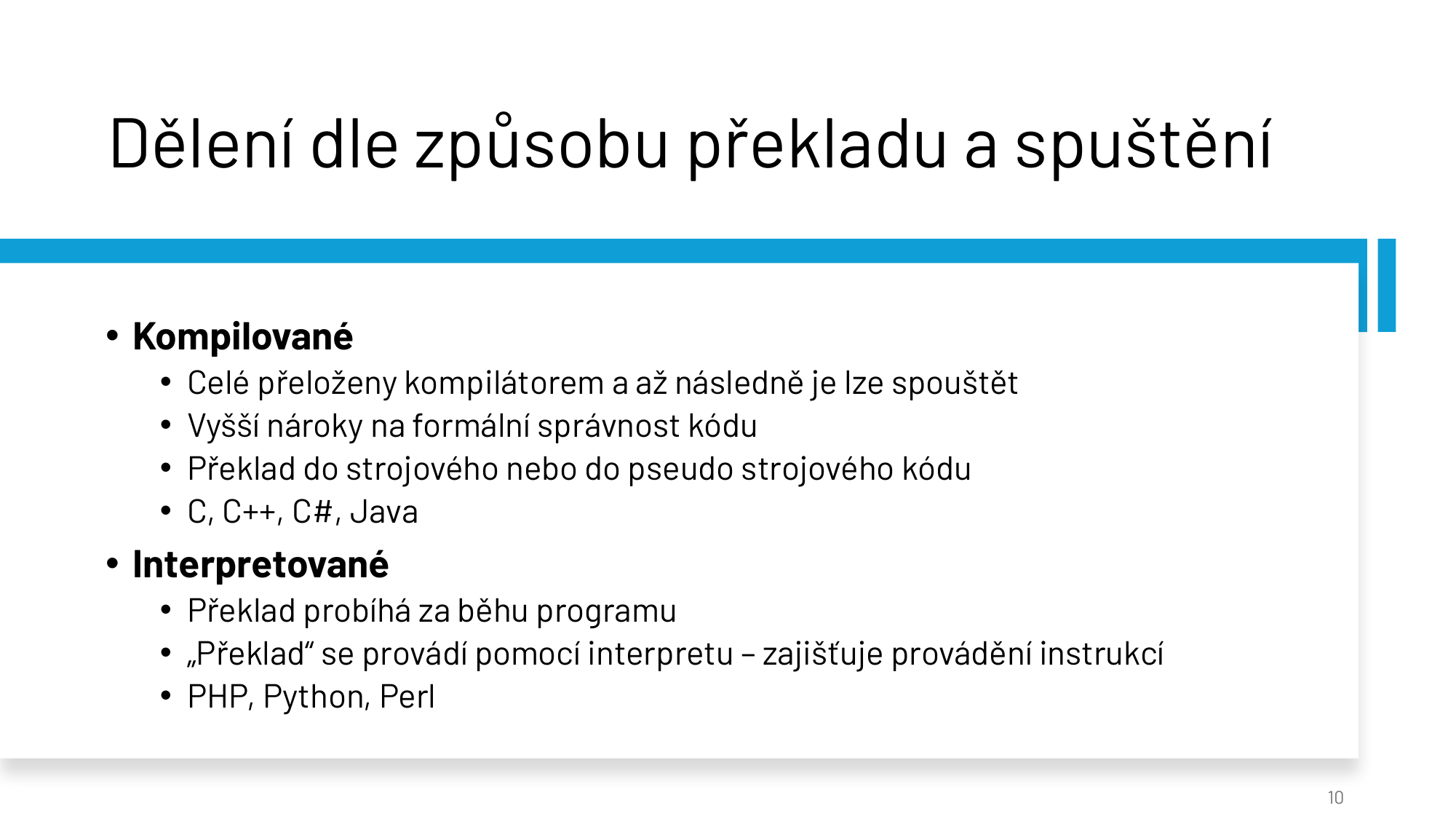

# Dělení dle způsobu překladu a spuštění

Kompilované
Celé přeloženy kompilátorem a až následně je lze spouštět
Vyšší nároky na formální správnost kódu
Překlad do strojového nebo do pseudo strojového kódu
C, C++, C#, Java
Interpretované
Překlad probíhá za běhu programu
„Překlad“ se provádí pomocí interpretu – zajišťuje provádění instrukcí
PHP, Python, Perl
10